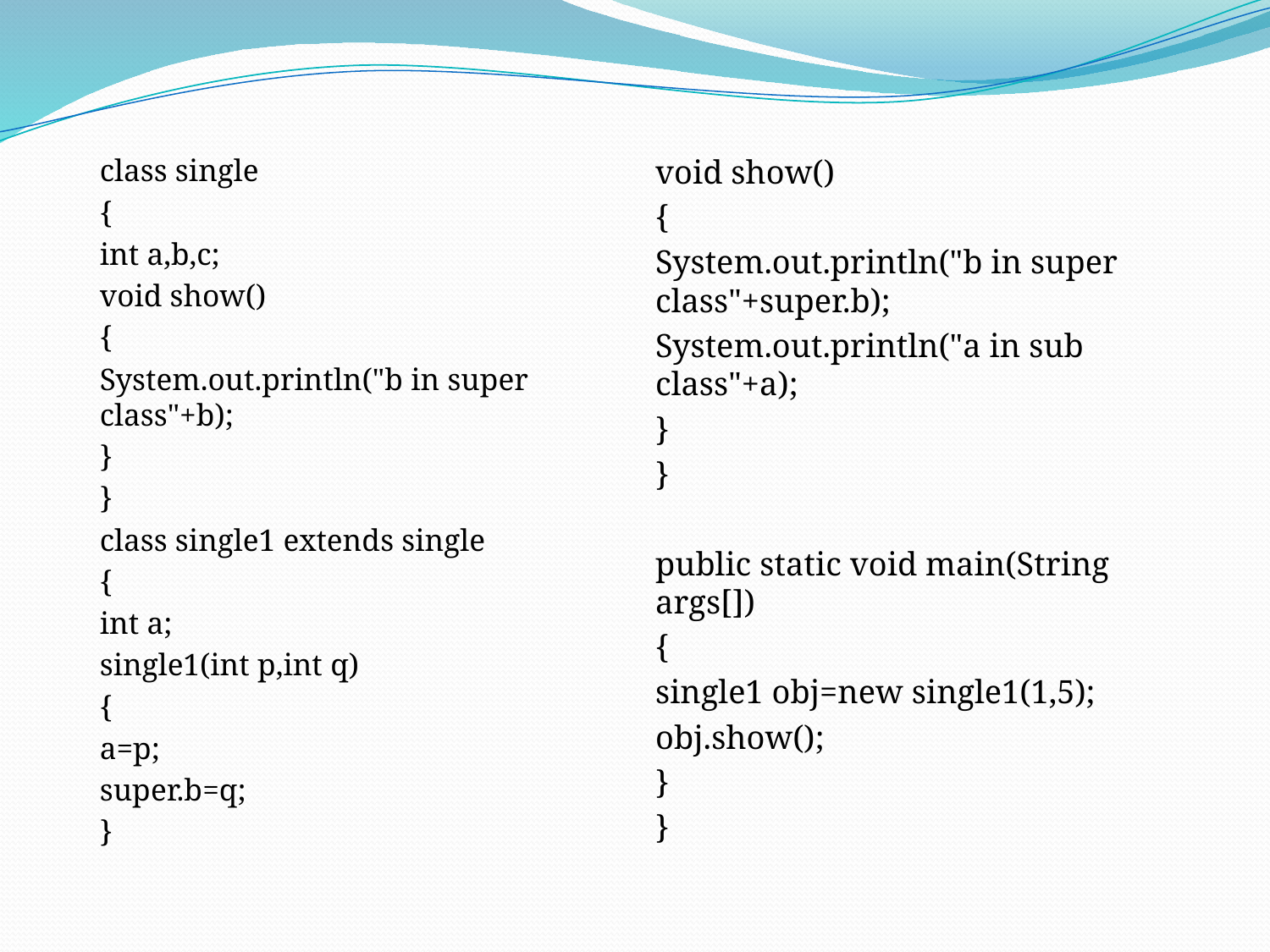

#
class single
{
int a,b,c;
void show()
{
System.out.println("b in super class"+b);
}
}
class single1 extends single
{
int a;
single1(int p,int q)
{
a=p;
super.b=q;
}

void show()
{
System.out.println("b in super class"+super.b);
System.out.println("a in sub class"+a);
}
}

public static void main(String args[])
{
single1 obj=new single1(1,5);
obj.show();
}
}